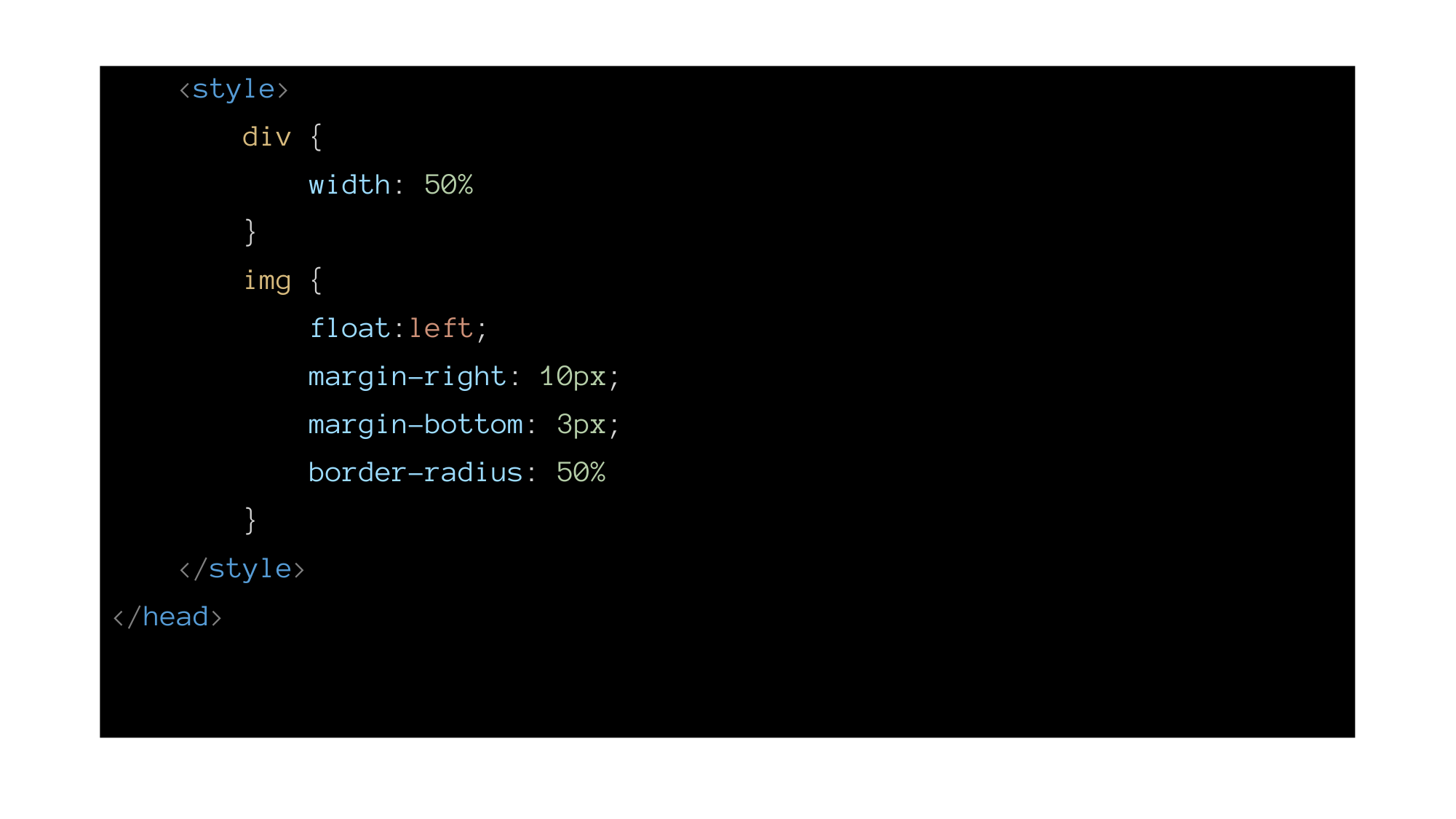

<style>
        div {
            width: 50%
        }
        img {
            float:left;
            margin-right: 10px;
            margin-bottom: 3px;
            border-radius: 50%
        }
    </style>
</head>